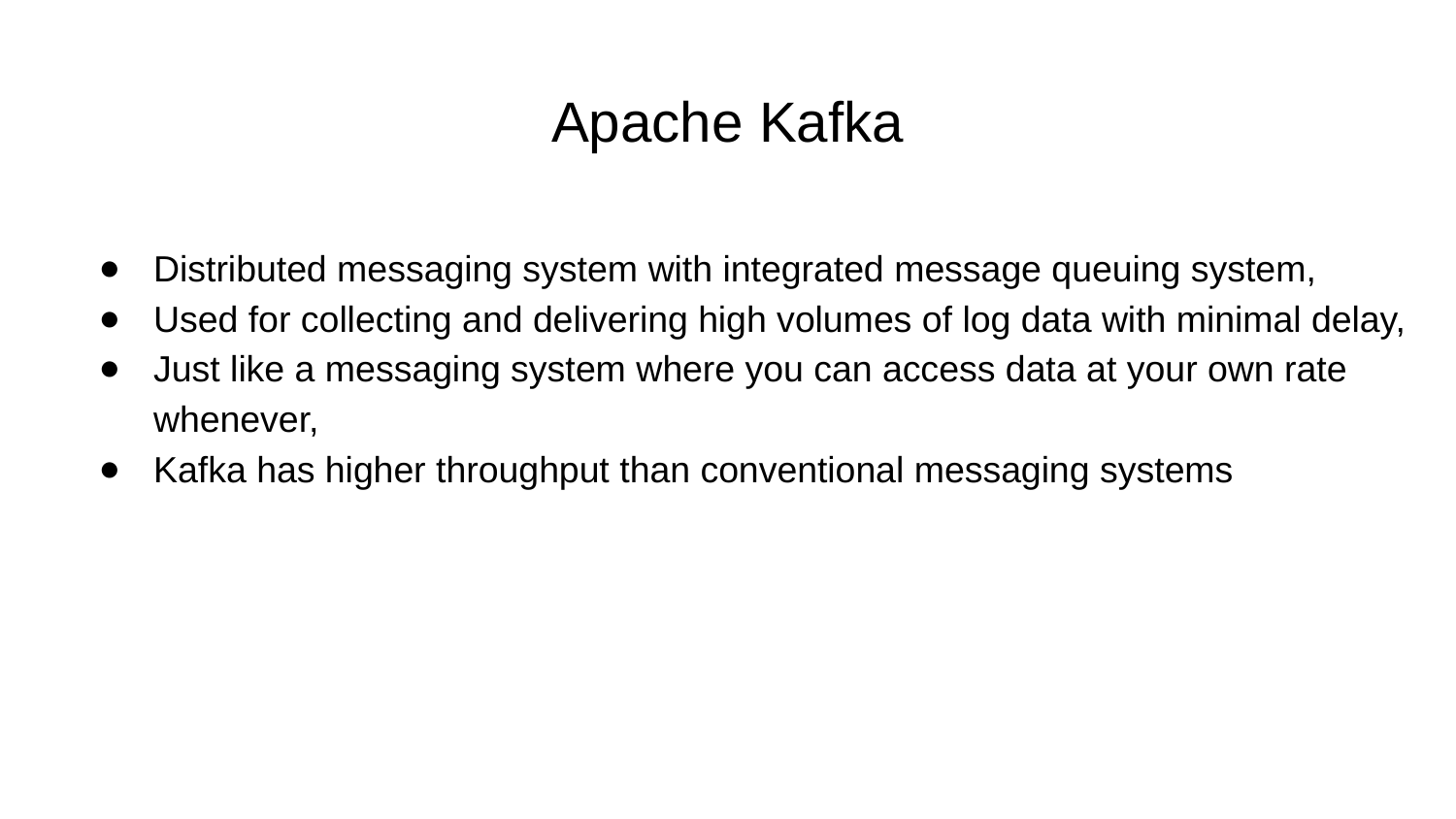

# Apache Kafka
Distributed messaging system with integrated message queuing system,
Used for collecting and delivering high volumes of log data with minimal delay,
Just like a messaging system where you can access data at your own rate whenever,
Kafka has higher throughput than conventional messaging systems